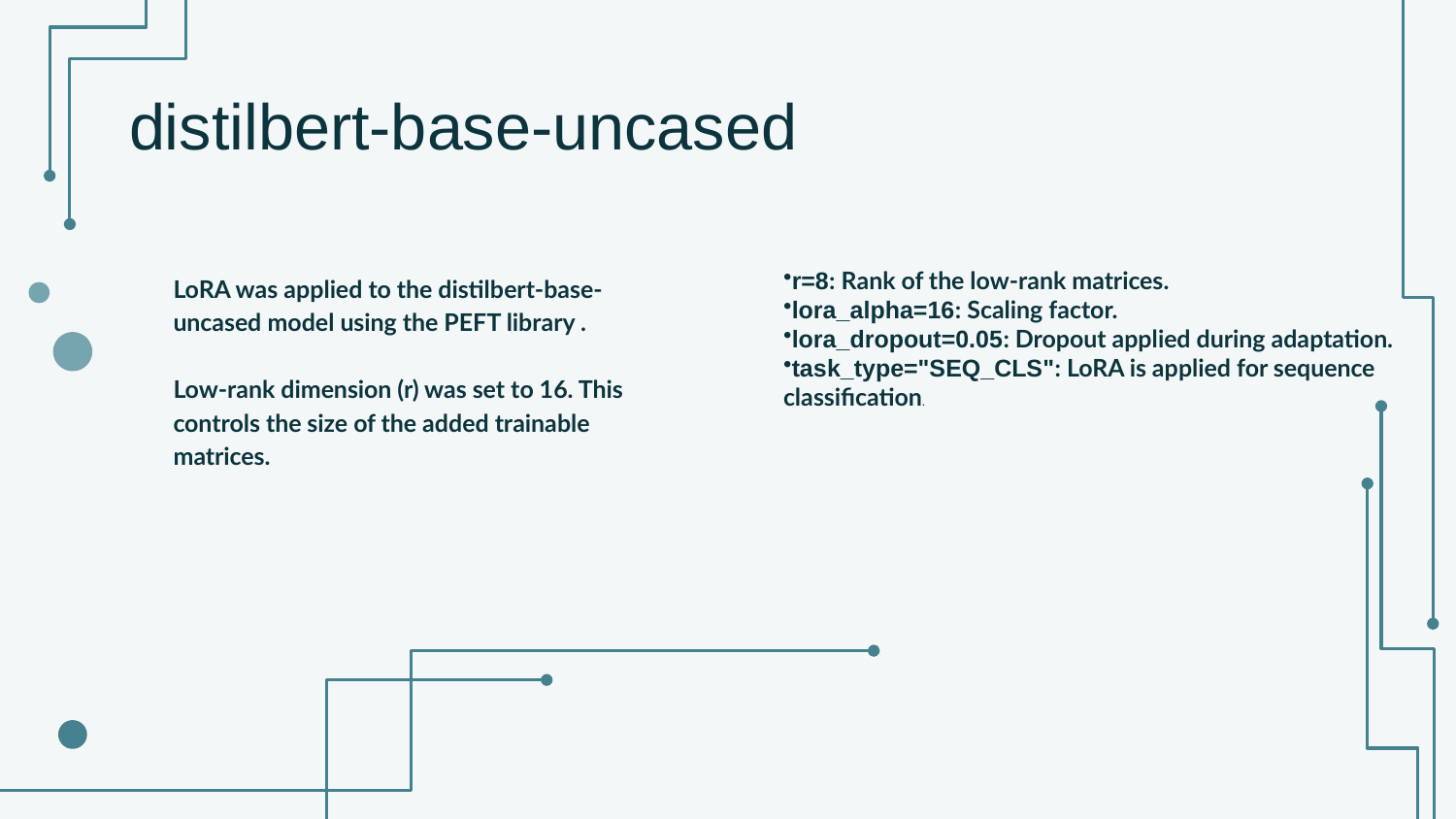

# distilbert-base-uncased

r=8: Rank of the low-rank matrices.
lora_alpha=16: Scaling factor.
lora_dropout=0.05: Dropout applied during adaptation.
task_type="SEQ_CLS": LoRA is applied for sequence classification.

LoRA was applied to the distilbert-base-uncased model using the PEFT library .

Low-rank dimension (r) was set to 16. This controls the size of the added trainable matrices.